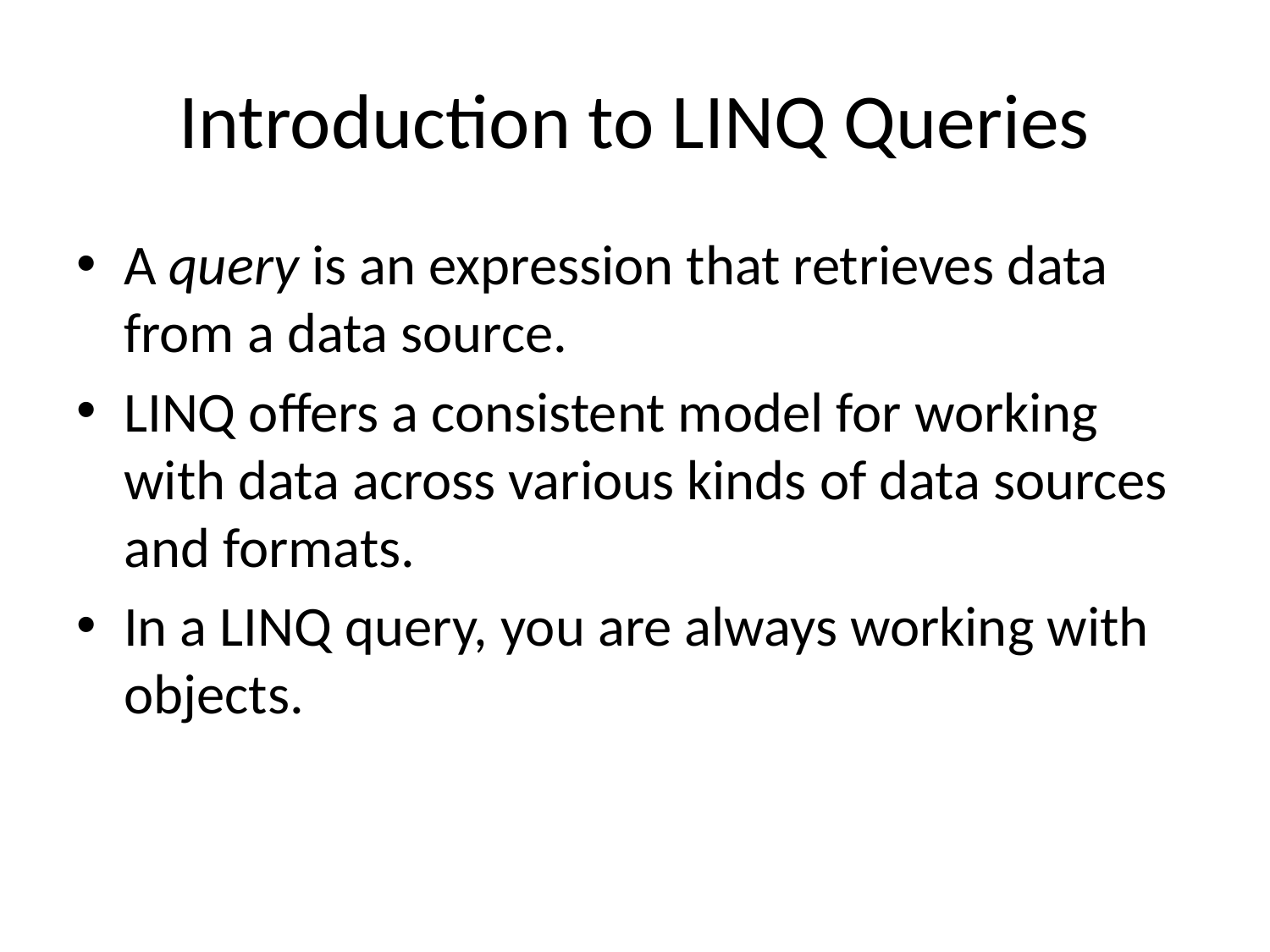

# Introduction to LINQ Queries
A query is an expression that retrieves data from a data source.
LINQ offers a consistent model for working with data across various kinds of data sources and formats.
In a LINQ query, you are always working with objects.